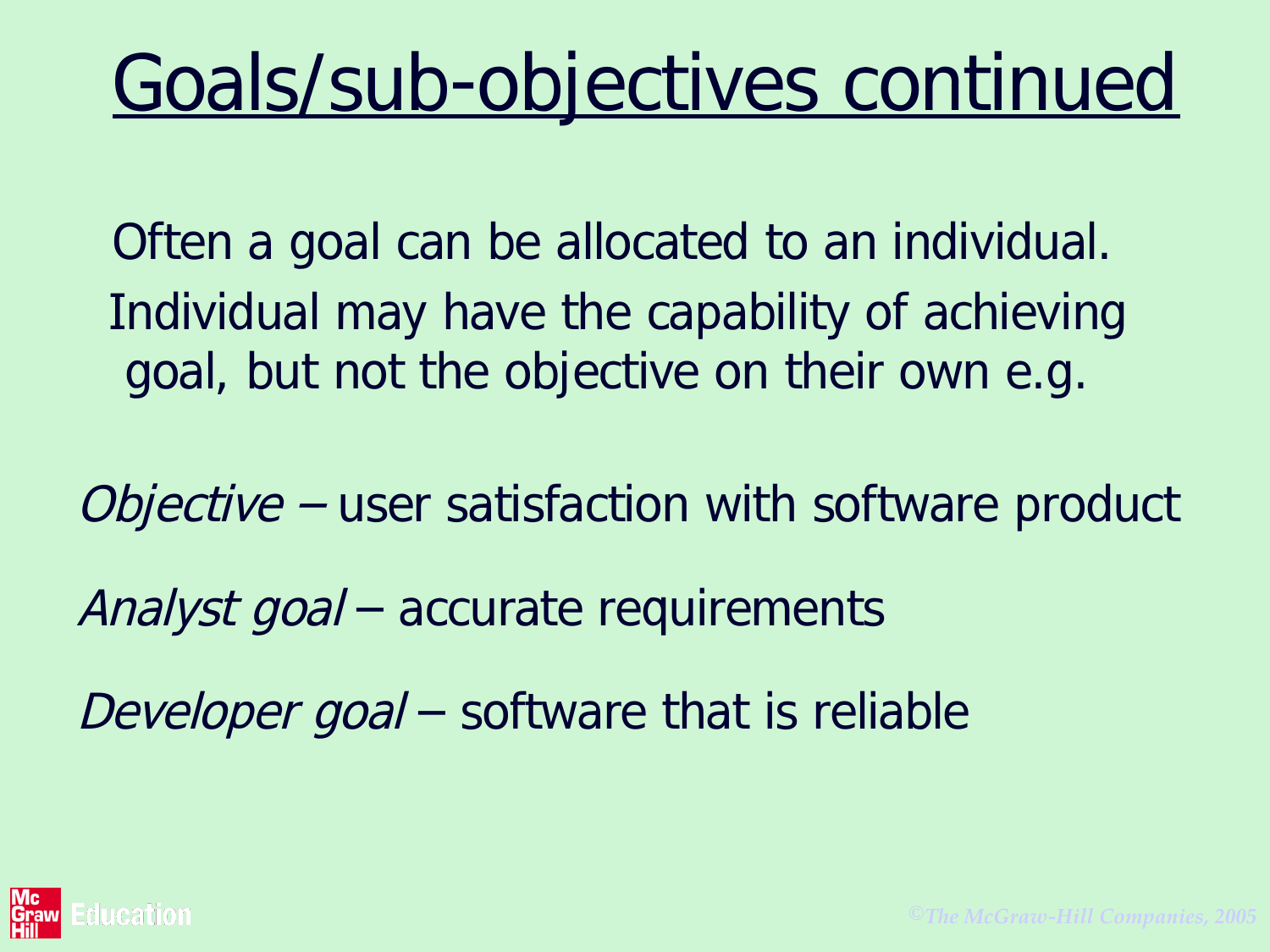

# Goals/sub-objectives continued
  Often a goal can be allocated to an individual.
  Individual may have the capability of achieving goal, but not the objective on their own e.g.

Objective – user satisfaction with software product

Analyst goal – accurate requirements

Developer goal – software that is reliable

36